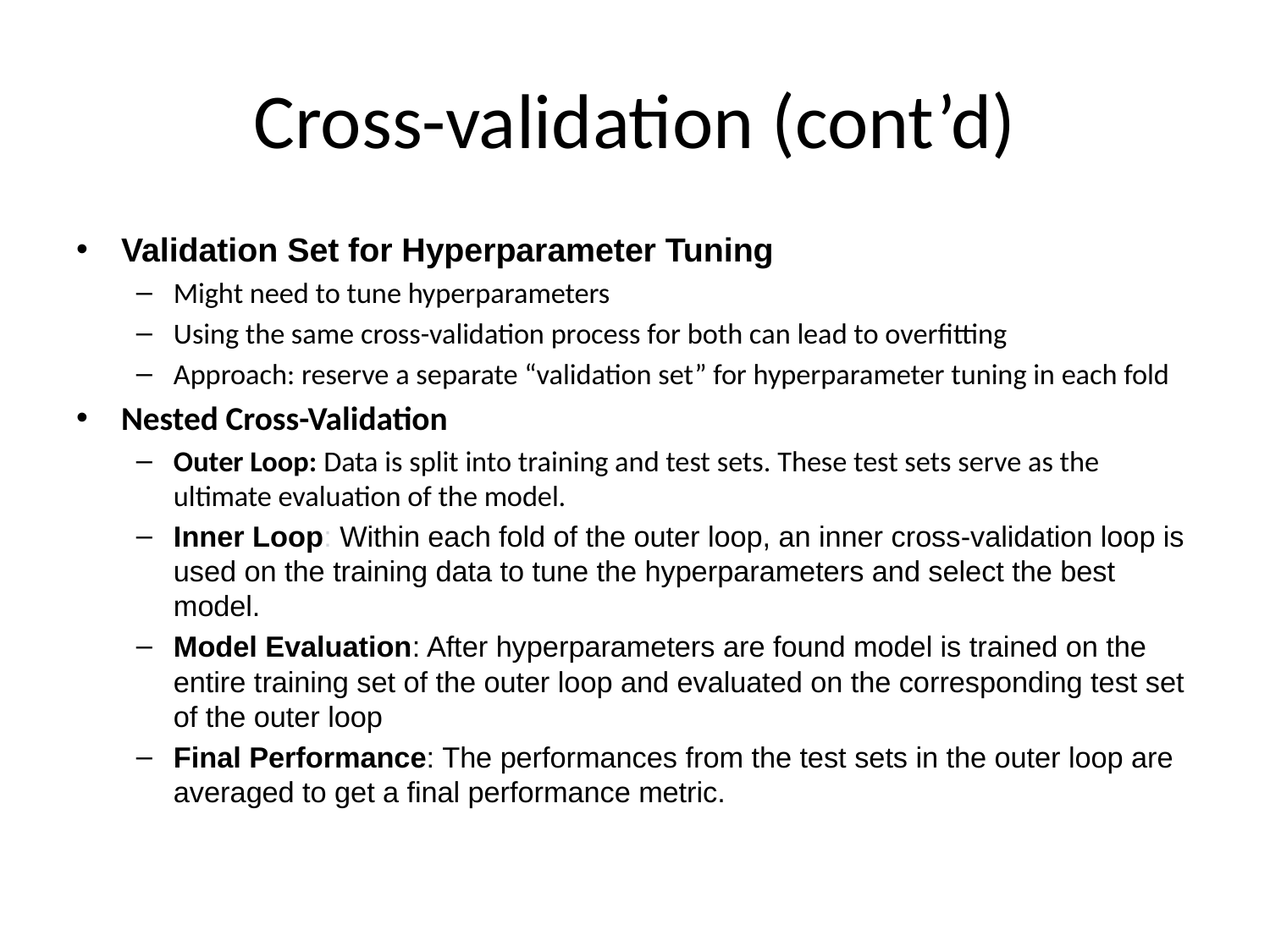

# Cross-validation (cont’d)
Validation Set for Hyperparameter Tuning
Might need to tune hyperparameters
Using the same cross-validation process for both can lead to overfitting
Approach: reserve a separate “validation set” for hyperparameter tuning in each fold
Nested Cross-Validation
Outer Loop: Data is split into training and test sets. These test sets serve as the ultimate evaluation of the model.
Inner Loop: Within each fold of the outer loop, an inner cross-validation loop is used on the training data to tune the hyperparameters and select the best model.
Model Evaluation: After hyperparameters are found model is trained on the entire training set of the outer loop and evaluated on the corresponding test set of the outer loop
Final Performance: The performances from the test sets in the outer loop are averaged to get a final performance metric.